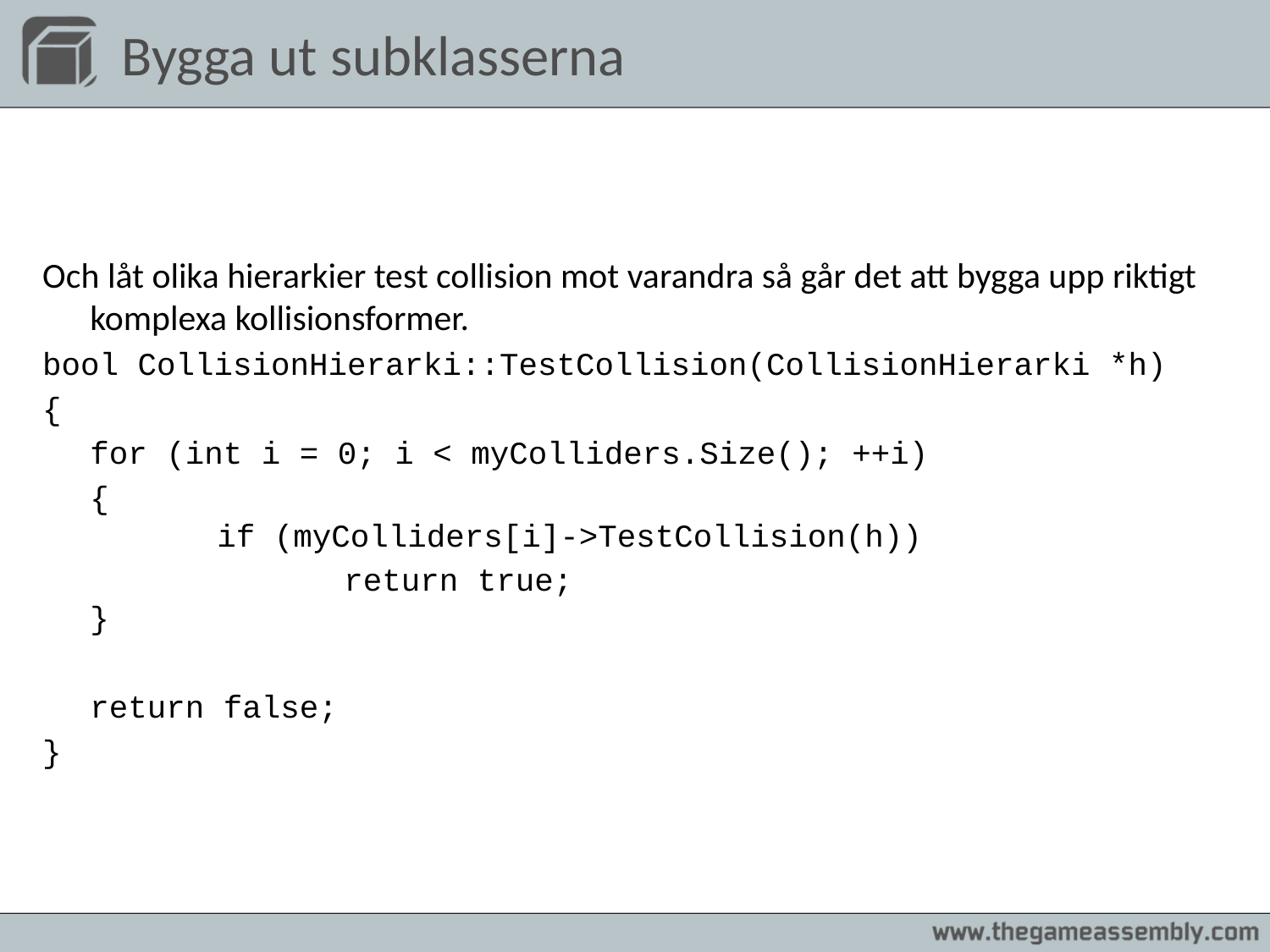

# Bygga ut subklasserna
Och låt olika hierarkier test collision mot varandra så går det att bygga upp riktigt komplexa kollisionsformer.
bool CollisionHierarki::TestCollision(CollisionHierarki *h)
{
	for (int i = 0; i < myColliders.Size(); ++i)
	{
	if (myColliders[i]->TestCollision(h))
			return true;
}

	return false;
}